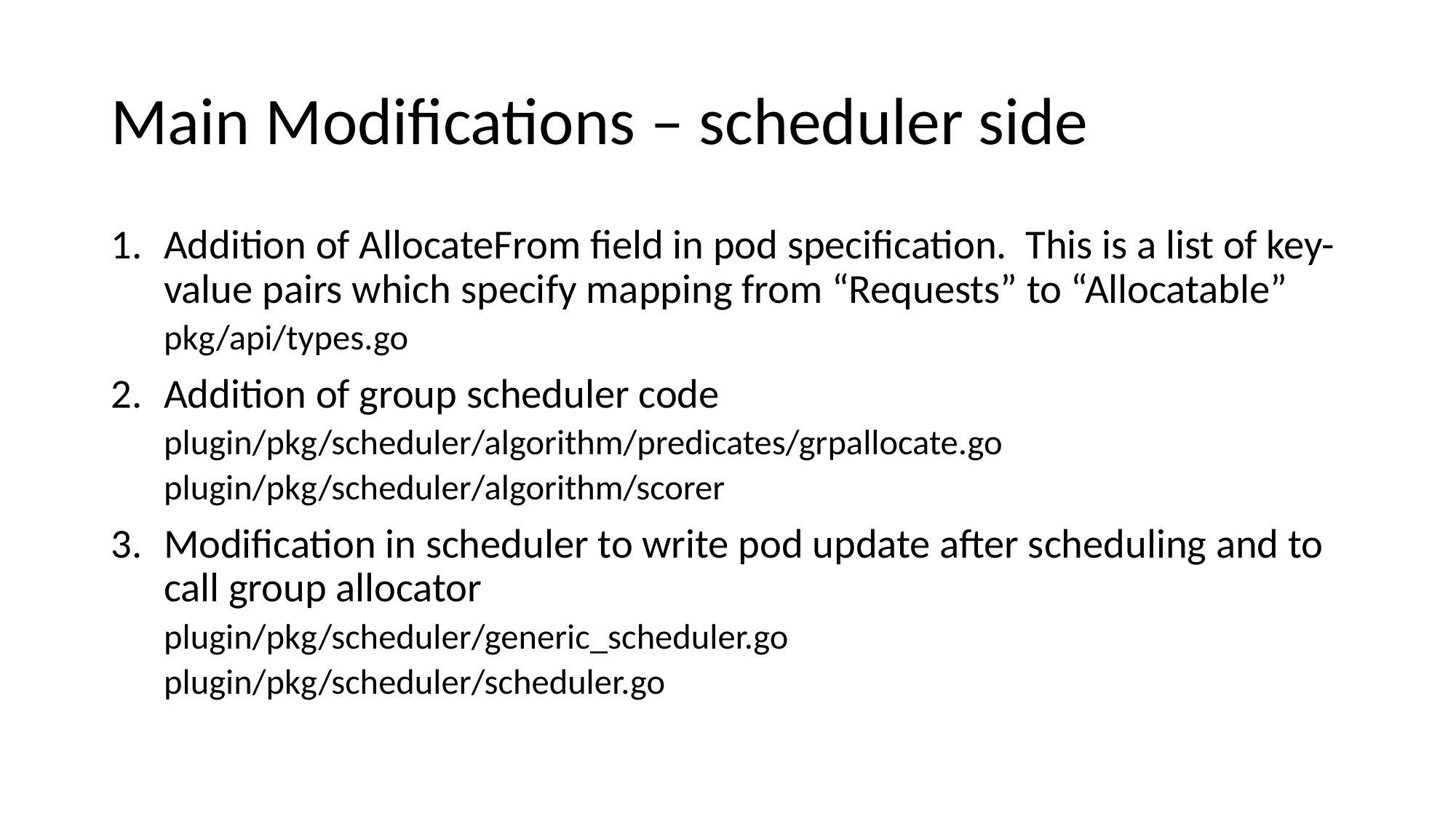

# Main Modifications – scheduler side
Addition of AllocateFrom field in pod specification.  This is a list of key-value pairs which specify mapping from “Requests” to “Allocatable”
pkg/api/types.go
Addition of group scheduler code
plugin/pkg/scheduler/algorithm/predicates/grpallocate.go
plugin/pkg/scheduler/algorithm/scorer
Modification in scheduler to write pod update after scheduling and to call group allocator
plugin/pkg/scheduler/generic_scheduler.go
plugin/pkg/scheduler/scheduler.go